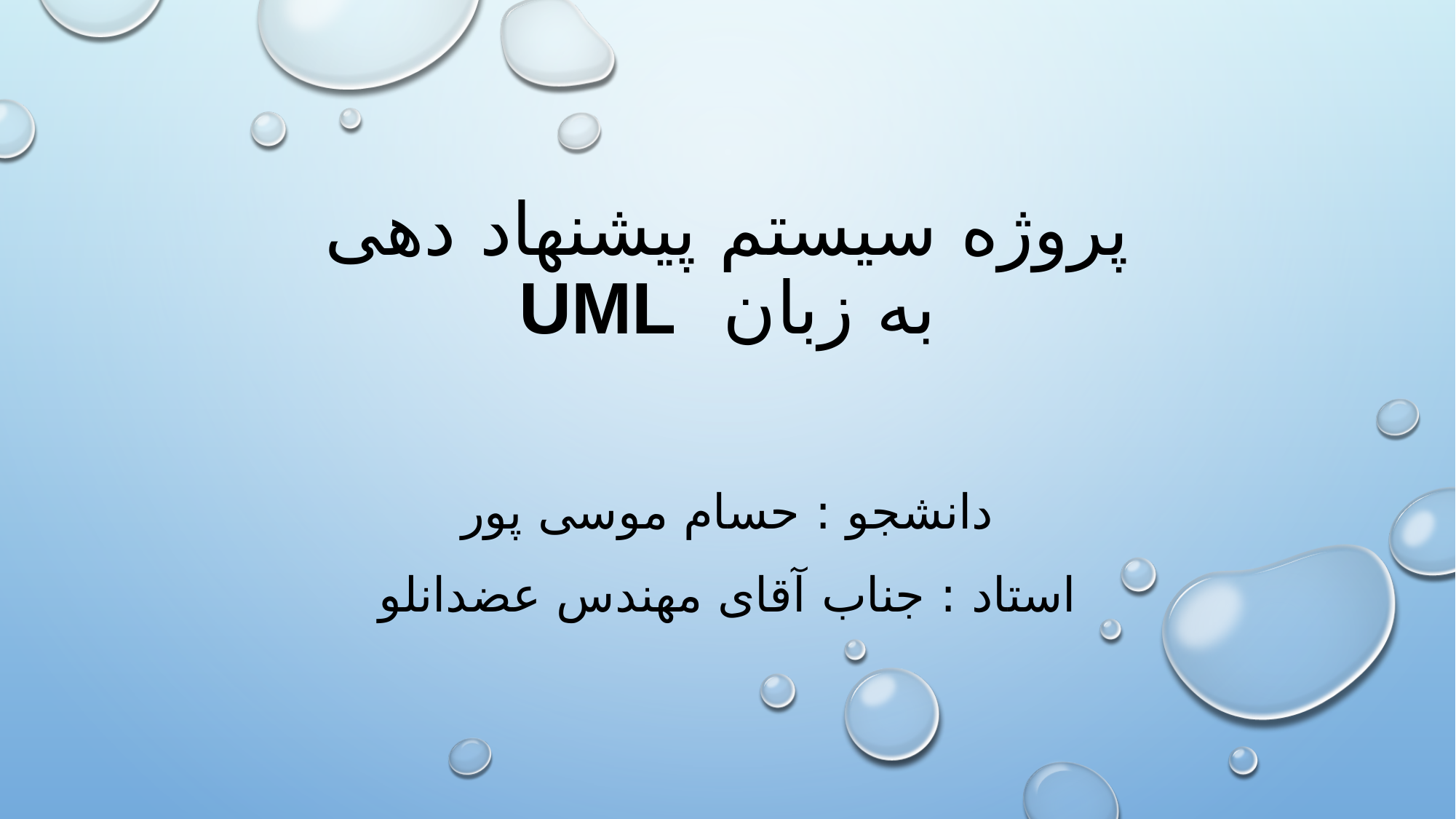

# پروژه سیستم پیشنهاد دهی به زبان  UML
دانشجو : حسام موسی پور
استاد : جناب آقای مهندس عضدانلو